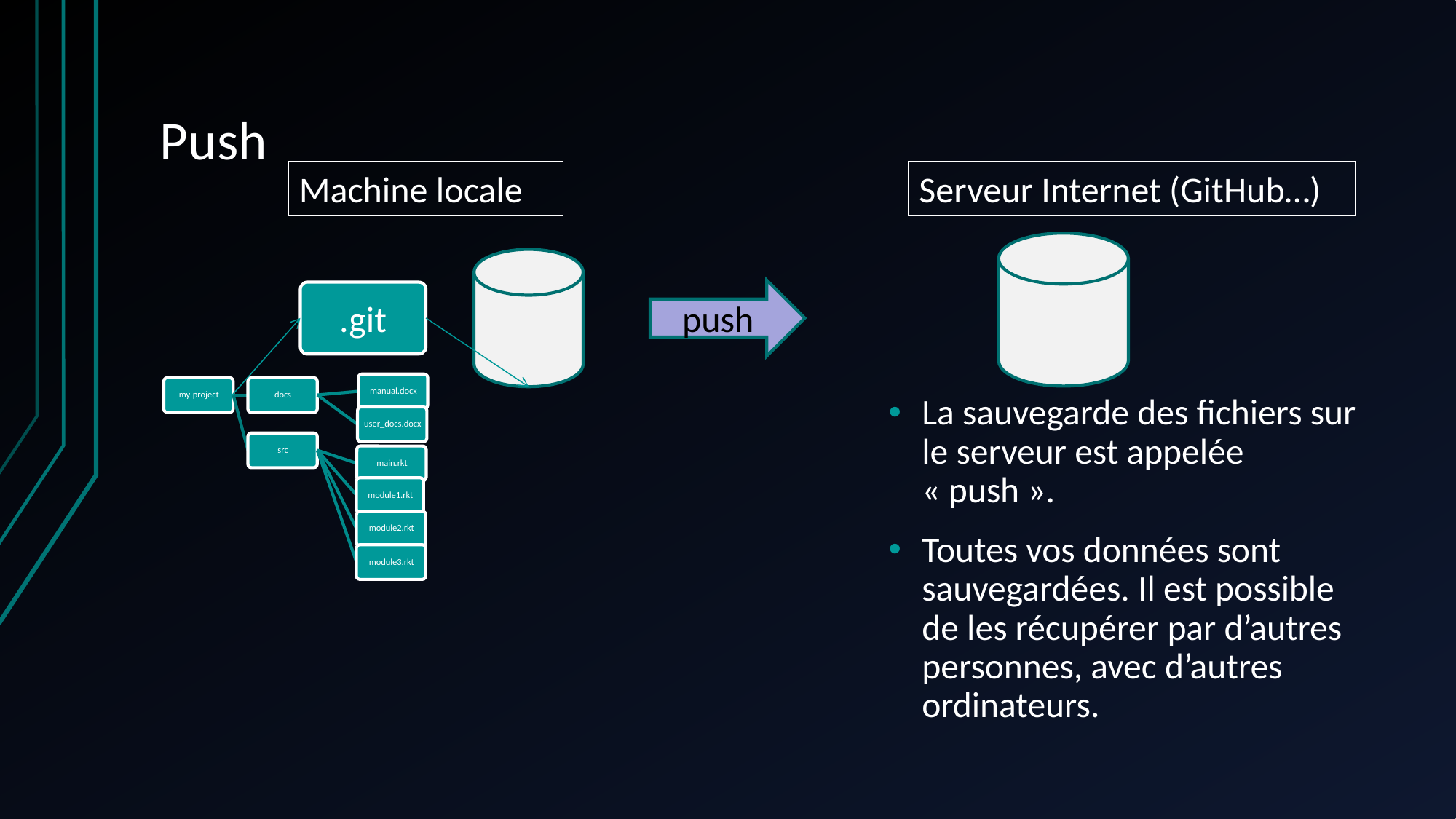

# Push
Machine locale
Serveur Internet (GitHub…)

my-project

docs

manual.docx

user_docs.docx

src

main.rkt

module1.rkt

module2.rkt

module3.rkt

.git
push
La sauvegarde des fichiers sur le serveur est appelée « push ».
Toutes vos données sont sauvegardées. Il est possible de les récupérer par d’autres personnes, avec d’autres ordinateurs.